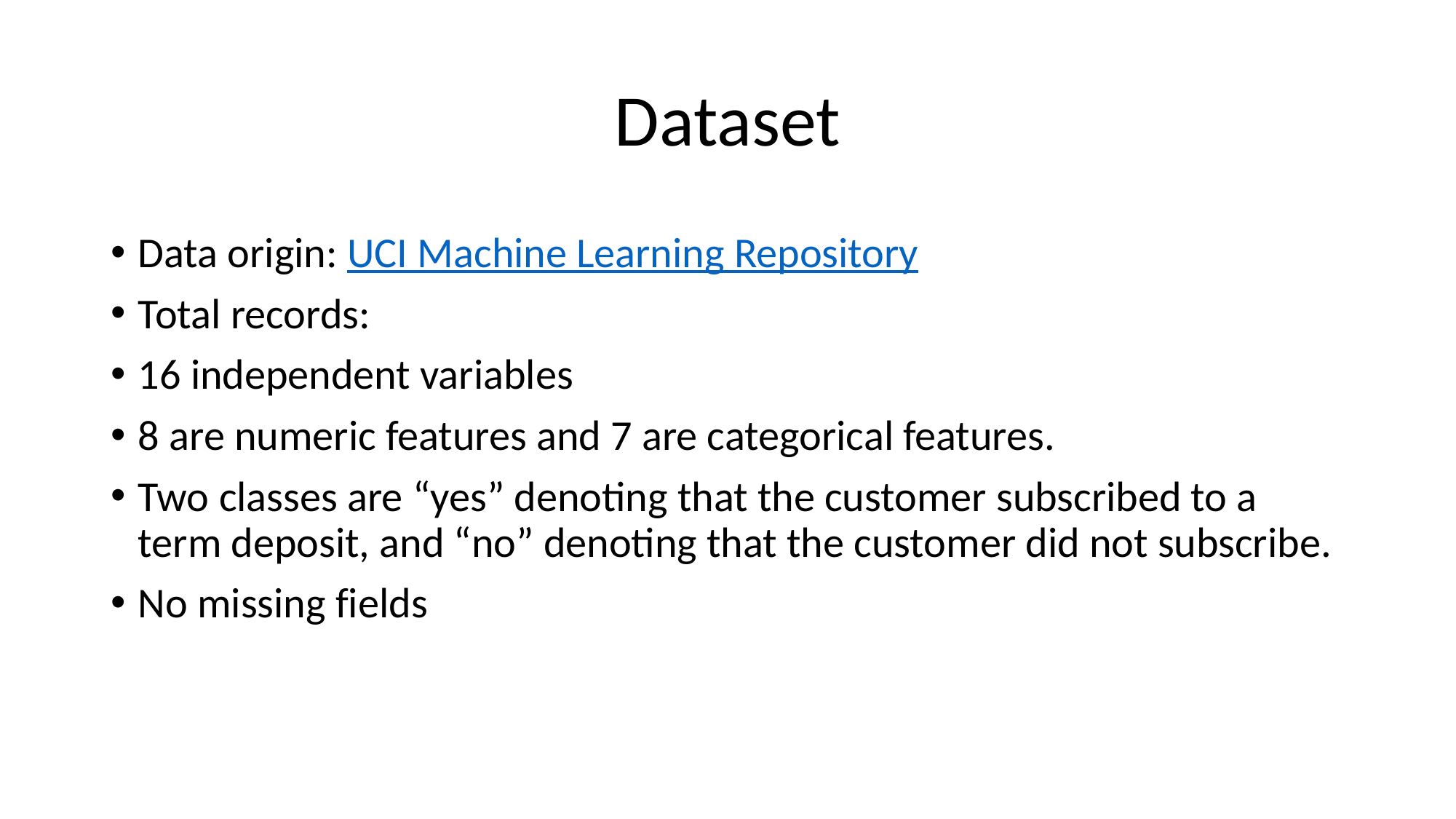

# Dataset
Data origin: UCI Machine Learning Repository
Total records:
16 independent variables
8 are numeric features and 7 are categorical features.
Two classes are “yes” denoting that the customer subscribed to a term deposit, and “no” denoting that the customer did not subscribe.
No missing fields